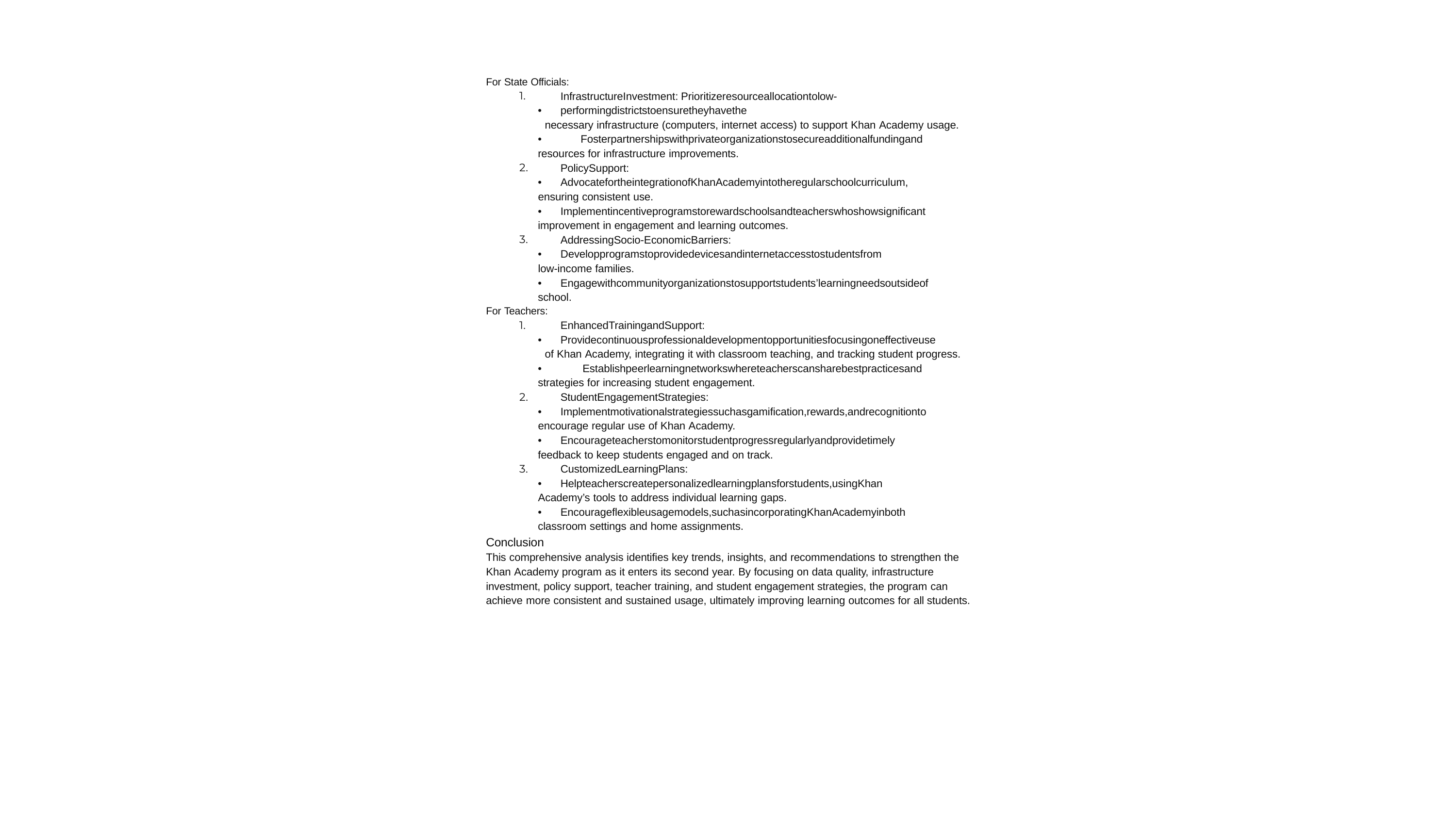

For State Officials:
1.
InfrastructureInvestment: Prioritizeresourceallocationtolow-performingdistrictstoensuretheyhavethe
•
necessary infrastructure (computers, internet access) to support Khan Academy usage. Fosterpartnershipswithprivateorganizationstosecureadditionalfundingand
•
resources for infrastructure improvements.
2.
PolicySupport: AdvocatefortheintegrationofKhanAcademyintotheregularschoolcurriculum,
•
ensuring consistent use.
•
Implementincentiveprogramstorewardschoolsandteacherswhoshowsignificant
improvement in engagement and learning outcomes.
3.
AddressingSocio-EconomicBarriers: Developprogramstoprovidedevicesandinternetaccesstostudentsfrom
•
low-income families.
•
Engagewithcommunityorganizationstosupportstudents’learningneedsoutsideof
school.
For Teachers:
1.
EnhancedTrainingandSupport: Providecontinuousprofessionaldevelopmentopportunitiesfocusingoneffectiveuse
•
of Khan Academy, integrating it with classroom teaching, and tracking student progress. Establishpeerlearningnetworkswhereteacherscansharebestpracticesand
•
strategies for increasing student engagement.
2.
StudentEngagementStrategies: Implementmotivationalstrategiessuchasgamification,rewards,andrecognitionto
•
encourage regular use of Khan Academy.
•
Encourageteacherstomonitorstudentprogressregularlyandprovidetimely
feedback to keep students engaged and on track.
3.
CustomizedLearningPlans: Helpteacherscreatepersonalizedlearningplansforstudents,usingKhan
•
Academy’s tools to address individual learning gaps.
•
Encourageflexibleusagemodels,suchasincorporatingKhanAcademyinboth
classroom settings and home assignments.
Conclusion
This comprehensive analysis identifies key trends, insights, and recommendations to strengthen the Khan Academy program as it enters its second year. By focusing on data quality, infrastructure investment, policy support, teacher training, and student engagement strategies, the program can achieve more consistent and sustained usage, ultimately improving learning outcomes for all students.